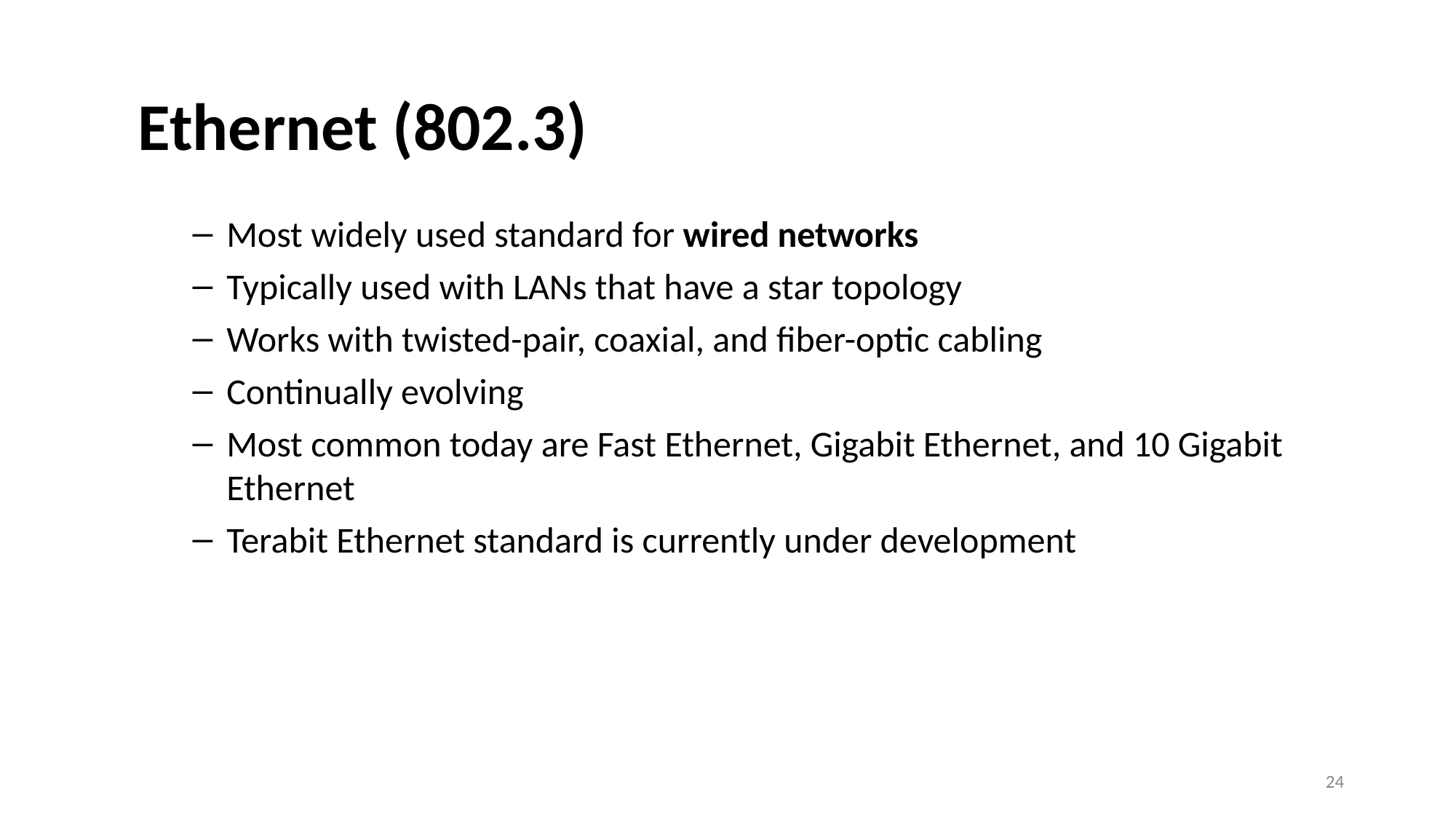

# Ethernet (802.3)
Most widely used standard for wired networks
Typically used with LANs that have a star topology
Works with twisted-pair, coaxial, and fiber-optic cabling
Continually evolving
Most common today are Fast Ethernet, Gigabit Ethernet, and 10 Gigabit Ethernet
Terabit Ethernet standard is currently under development
24